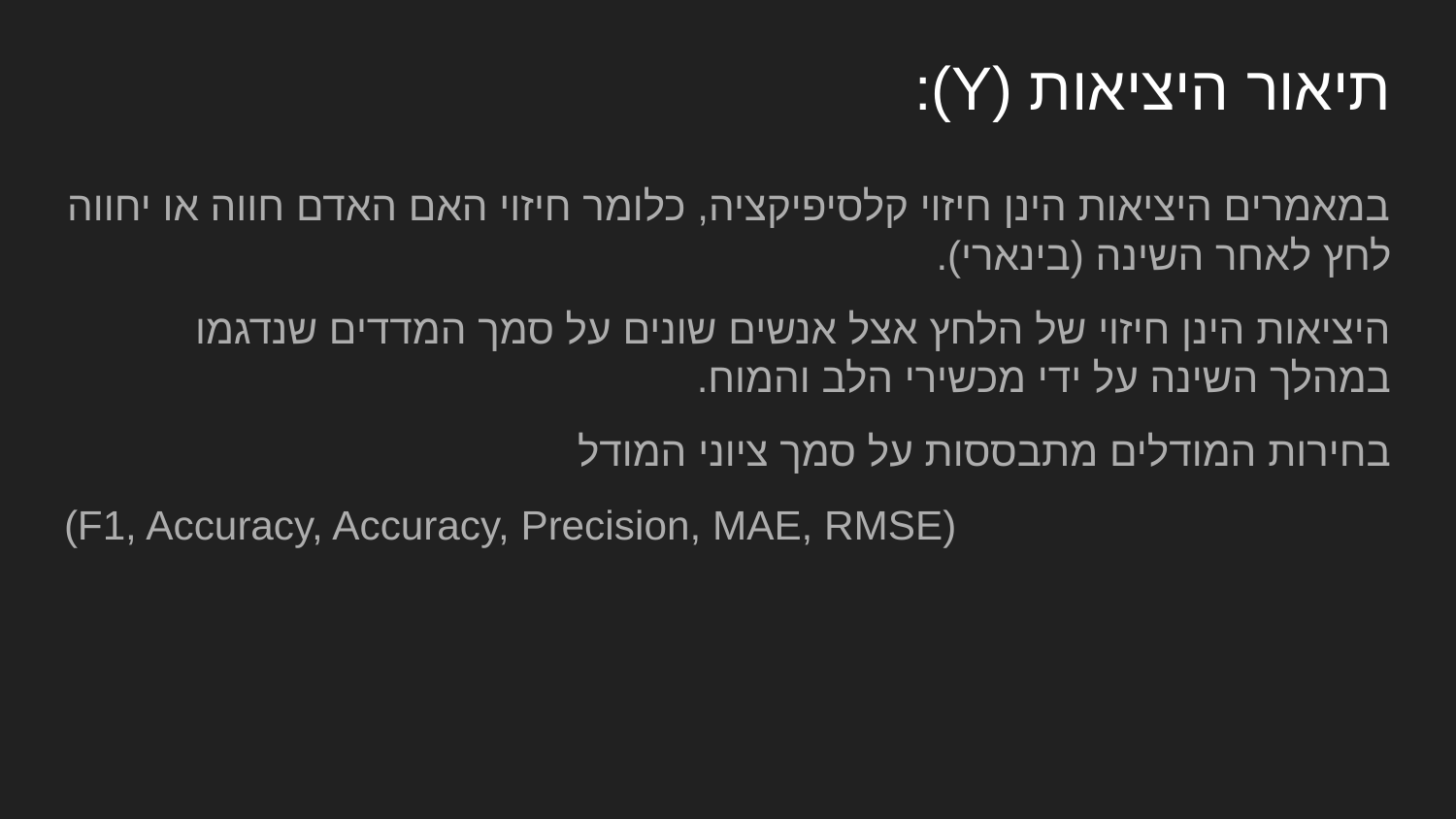

# תיאור היציאות (Y):
במאמרים היציאות הינן חיזוי קלסיפיקציה, כלומר חיזוי האם האדם חווה או יחווה לחץ לאחר השינה (בינארי).
היציאות הינן חיזוי של הלחץ אצל אנשים שונים על סמך המדדים שנדגמו במהלך השינה על ידי מכשירי הלב והמוח.
בחירות המודלים מתבססות על סמך ציוני המודל
(F1, Accuracy, Accuracy, Precision, MAE, RMSE)